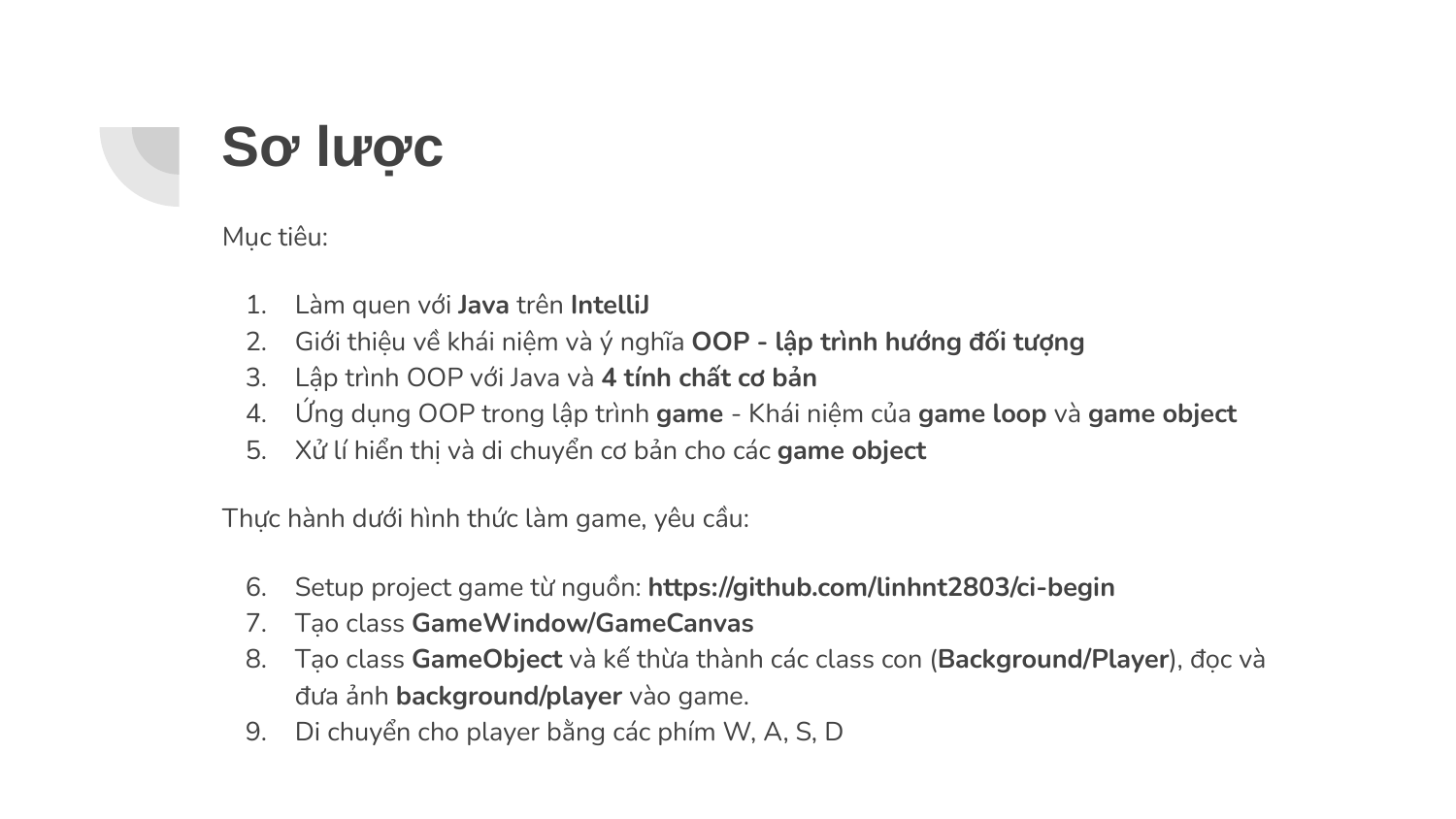

# Sơ lược
Mục tiêu:
Làm quen với Java trên IntelliJ
Giới thiệu về khái niệm và ý nghĩa OOP - lập trình hướng đối tượng
Lập trình OOP với Java và 4 tính chất cơ bản
Ứng dụng OOP trong lập trình game - Khái niệm của game loop và game object
Xử lí hiển thị và di chuyển cơ bản cho các game object
Thực hành dưới hình thức làm game, yêu cầu:
Setup project game từ nguồn: https://github.com/linhnt2803/ci-begin
Tạo class GameWindow/GameCanvas
Tạo class GameObject và kế thừa thành các class con (Background/Player), đọc và đưa ảnh background/player vào game.
Di chuyển cho player bằng các phím W, A, S, D